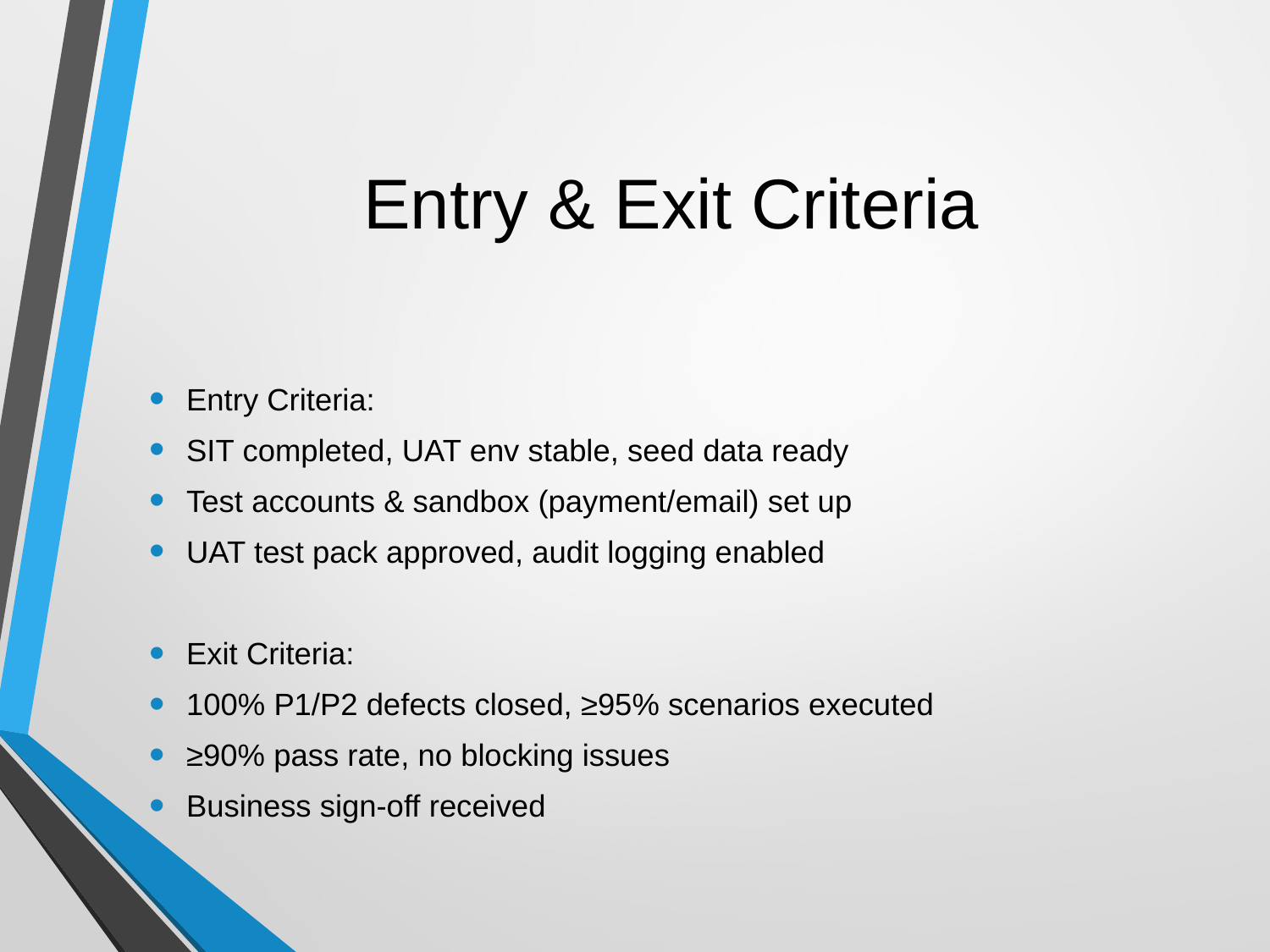

# Entry & Exit Criteria
Entry Criteria:
SIT completed, UAT env stable, seed data ready
Test accounts & sandbox (payment/email) set up
UAT test pack approved, audit logging enabled

Exit Criteria:
100% P1/P2 defects closed, ≥95% scenarios executed
≥90% pass rate, no blocking issues
Business sign-off received